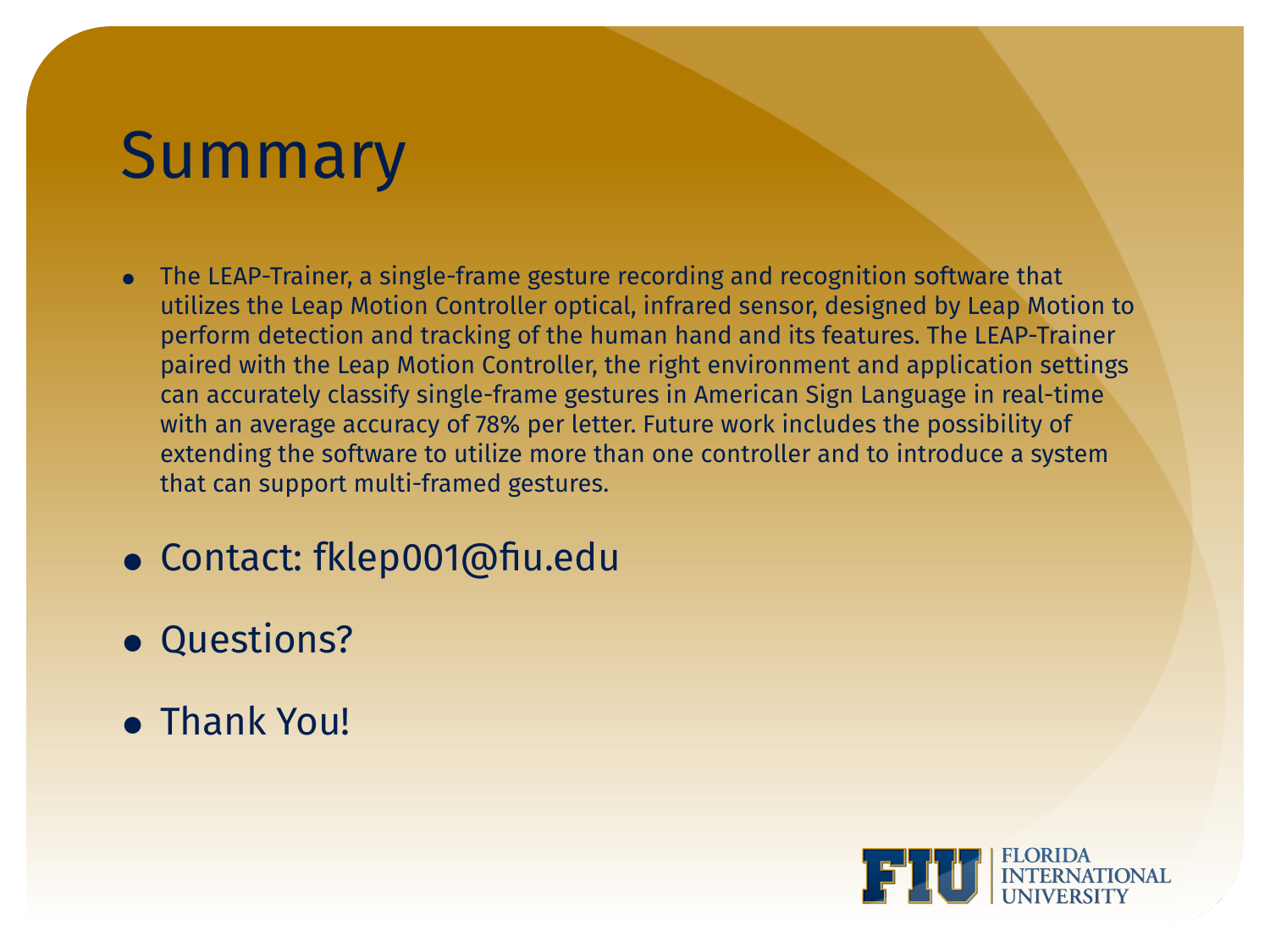

# Summary
The LEAP-Trainer, a single-frame gesture recording and recognition software that utilizes the Leap Motion Controller optical, infrared sensor, designed by Leap Motion to perform detection and tracking of the human hand and its features. The LEAP-Trainer paired with the Leap Motion Controller, the right environment and application settings can accurately classify single-frame gestures in American Sign Language in real-time with an average accuracy of 78% per letter. Future work includes the possibility of extending the software to utilize more than one controller and to introduce a system that can support multi-framed gestures.
Contact: fklep001@fiu.edu
Questions?
Thank You!